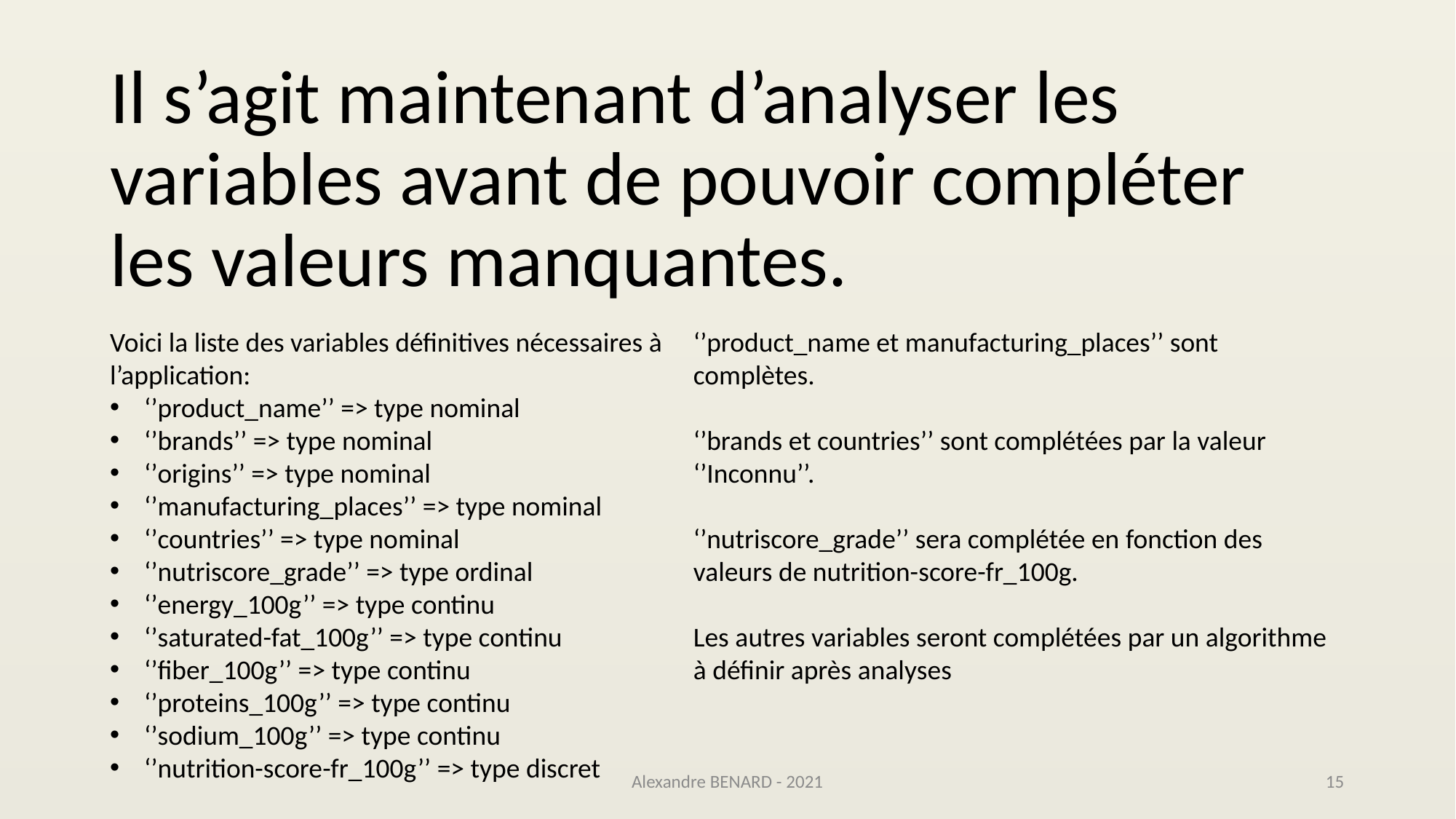

# Il s’agit maintenant d’analyser les variables avant de pouvoir compléter les valeurs manquantes.
Voici la liste des variables définitives nécessaires à l’application:
‘’product_name’’ => type nominal
‘’brands’’ => type nominal
‘’origins’’ => type nominal
‘’manufacturing_places’’ => type nominal
‘’countries’’ => type nominal
‘’nutriscore_grade’’ => type ordinal
‘’energy_100g’’ => type continu
‘’saturated-fat_100g’’ => type continu
‘’fiber_100g’’ => type continu
‘’proteins_100g’’ => type continu
‘’sodium_100g’’ => type continu
‘’nutrition-score-fr_100g’’ => type discret
‘’product_name et manufacturing_places’’ sont complètes.

‘’brands et countries’’ sont complétées par la valeur ‘’Inconnu’’.

‘’nutriscore_grade’’ sera complétée en fonction des valeurs de nutrition-score-fr_100g.

Les autres variables seront complétées par un algorithme à définir après analyses
Alexandre BENARD - 2021
15